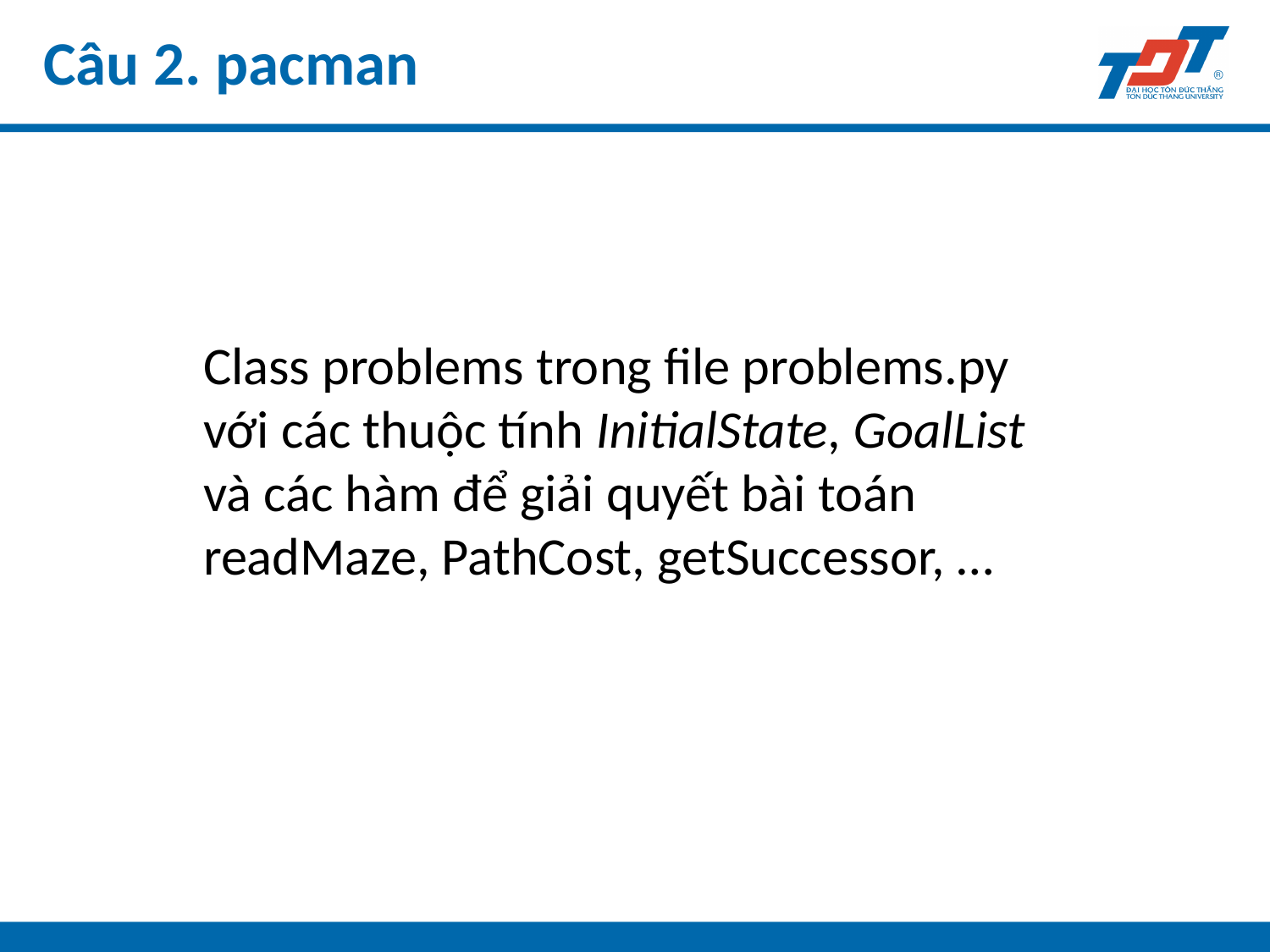

Câu 2. pacman
Class problems trong file problems.py với các thuộc tính InitialState, GoalList và các hàm để giải quyết bài toán readMaze, PathCost, getSuccessor, …